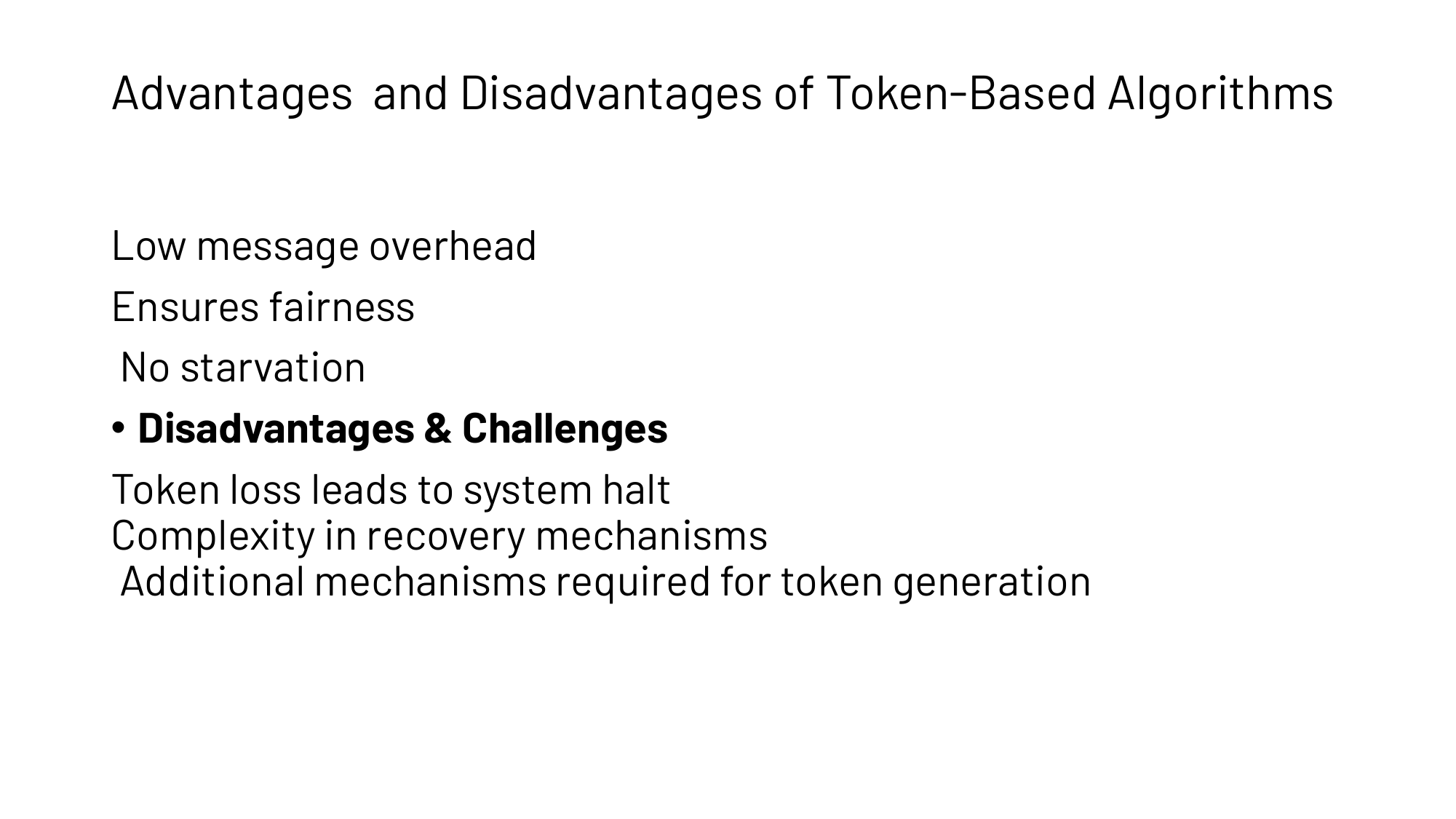

# Advantages  and Disadvantages of Token-Based Algorithms
Low message overhead
Ensures fairness
 No starvation
Disadvantages & Challenges
Token loss leads to system halt
Complexity in recovery mechanisms
 Additional mechanisms required for token generation